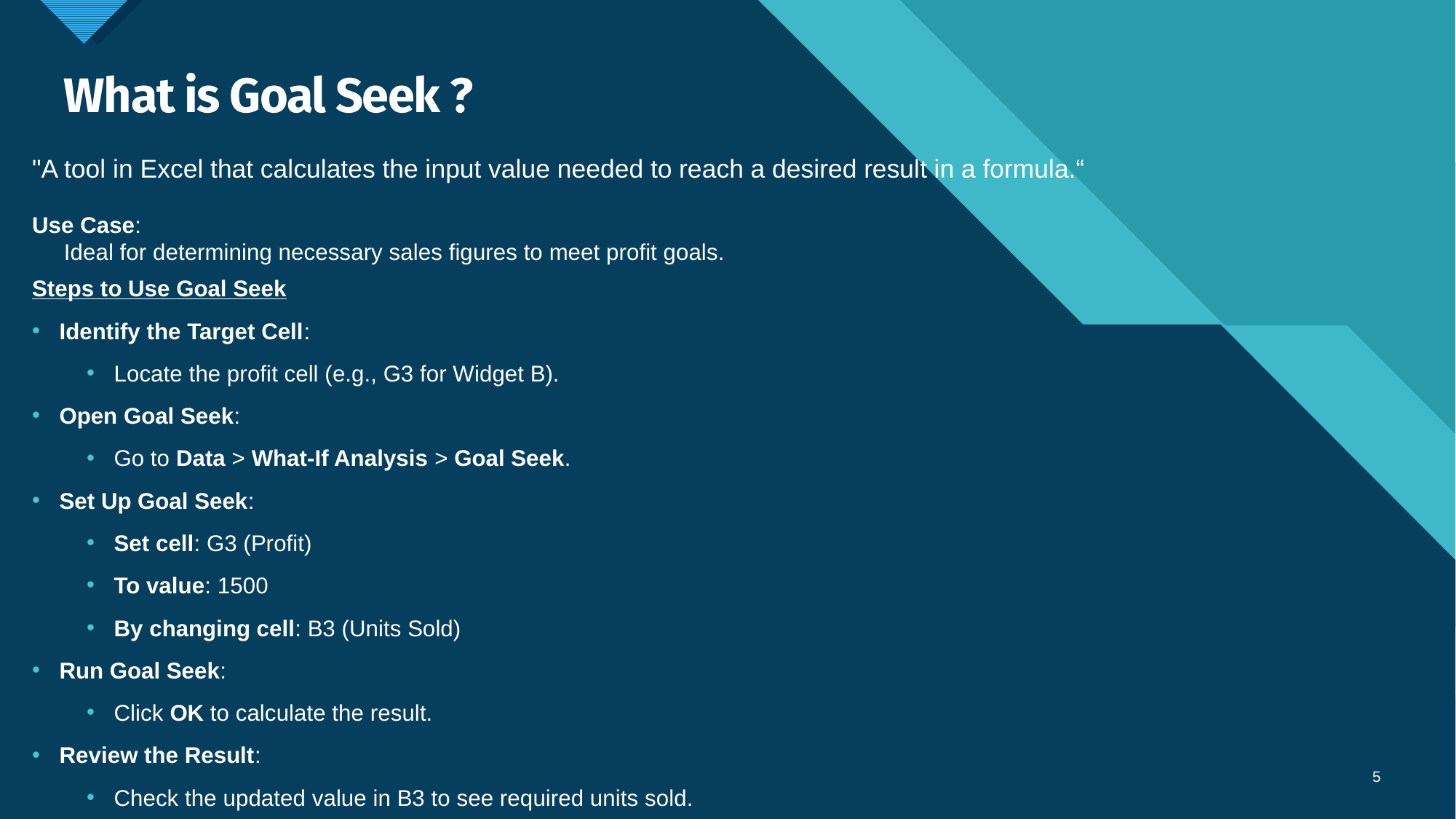

# What is Goal Seek ?

"A tool in Excel that calculates the input value needed to reach a desired result in a formula.“

Use Case:
     Ideal for determining necessary sales figures to meet profit goals.
Steps to Use Goal Seek
Identify the Target Cell:
Locate the profit cell (e.g., G3 for Widget B).
Open Goal Seek:
Go to Data > What-If Analysis > Goal Seek.
Set Up Goal Seek:
Set cell: G3 (Profit)
To value: 1500
By changing cell: B3 (Units Sold)
Run Goal Seek:
Click OK to calculate the result.
Review the Result:
Check the updated value in B3 to see required units sold.

5